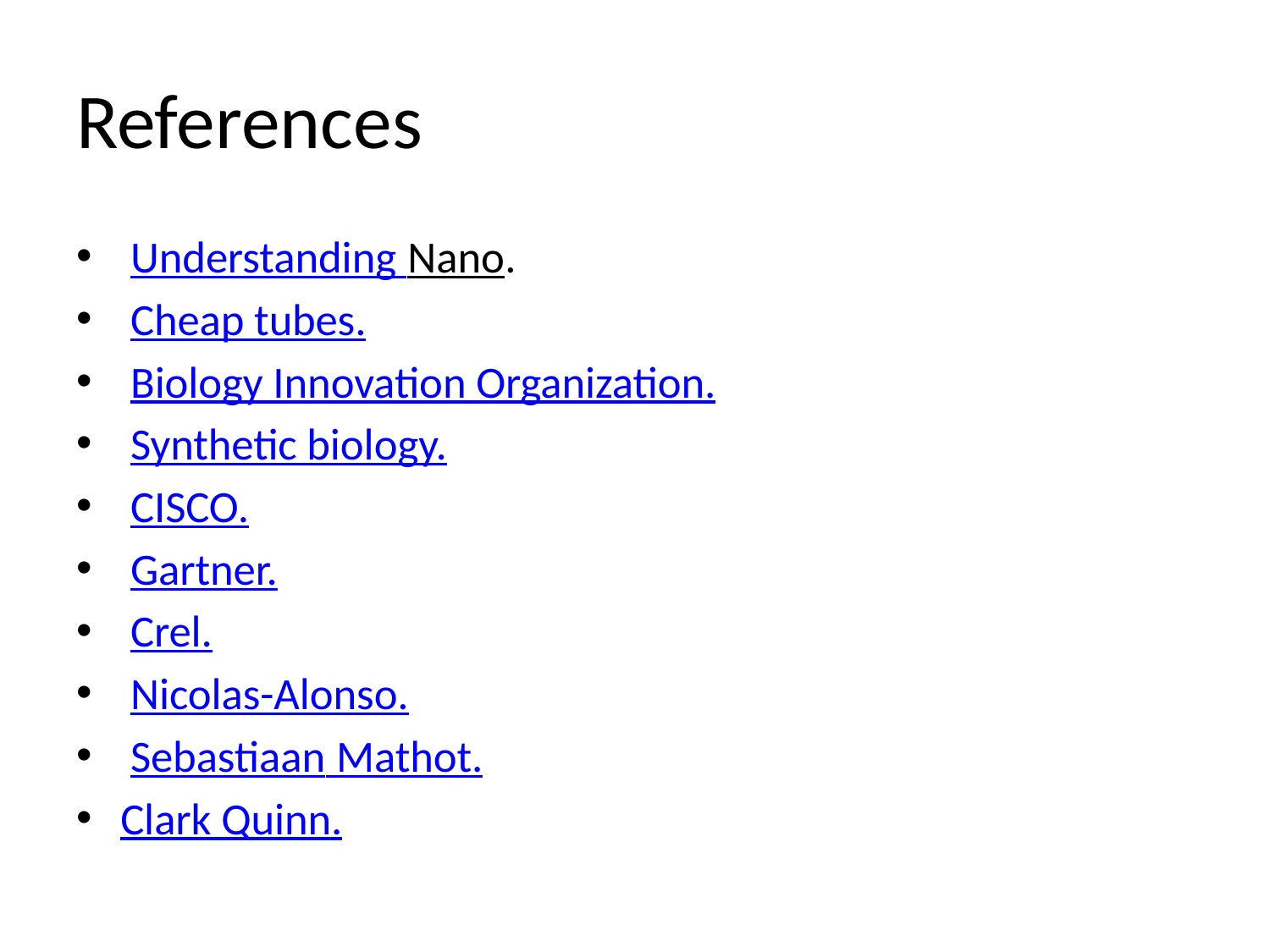

# References
 Understanding Nano.
 Cheap tubes.
 Biology Innovation Organization.
 Synthetic biology.
 CISCO.
 Gartner.
 Crel.
 Nicolas-Alonso.
 Sebastiaan Mathot.
Clark Quinn.